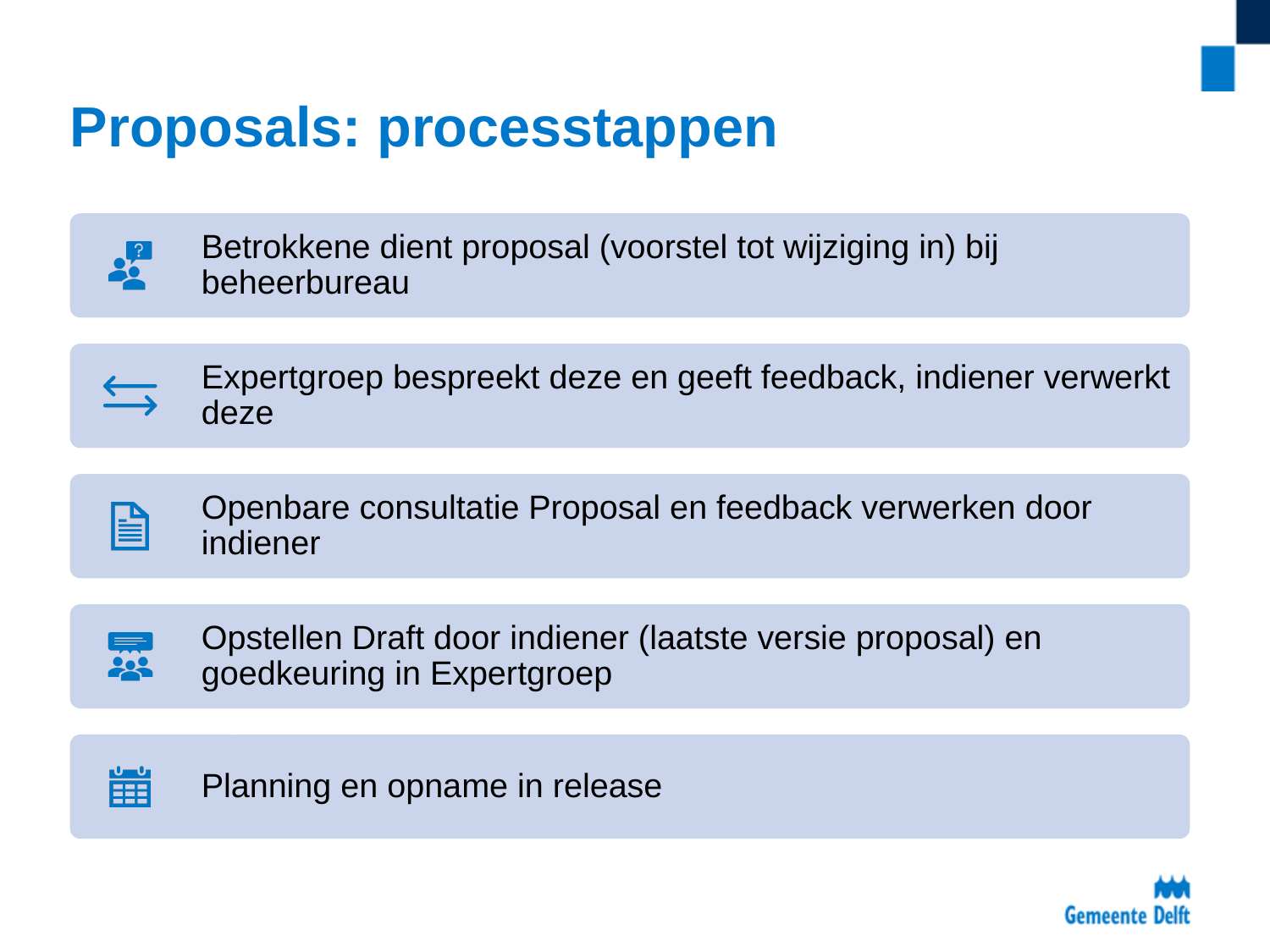

# Proposals: processtappen

Betrokkene dient proposal (voorstel tot wijziging in) bij beheerbureau

Expertgroep bespreekt deze en geeft feedback, indiener verwerkt deze

Openbare consultatie Proposal en feedback verwerken door indiener

Opstellen Draft door indiener (laatste versie proposal) en goedkeuring in Expertgroep

Planning en opname in release